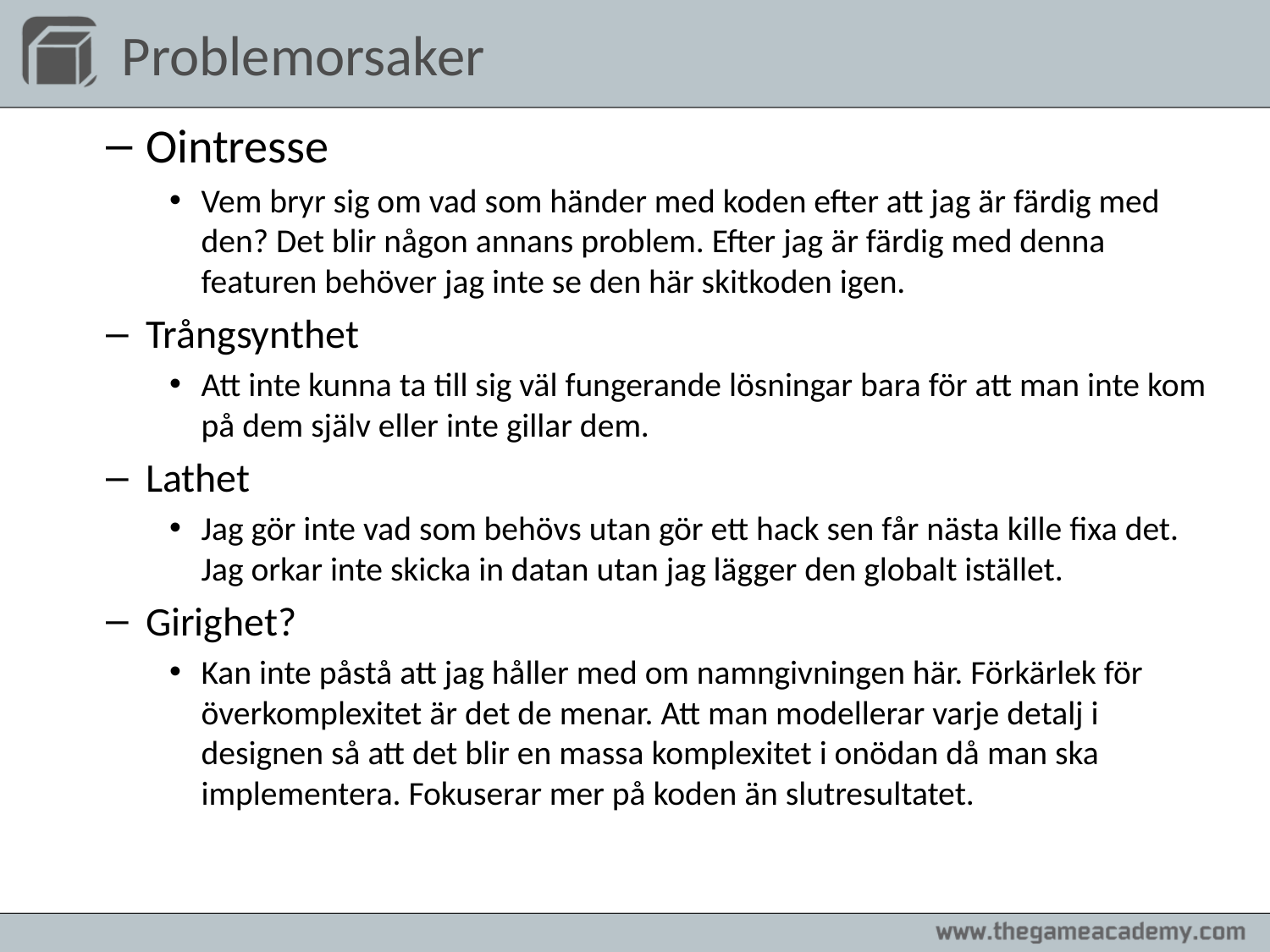

# Problemorsaker
Ointresse
Vem bryr sig om vad som händer med koden efter att jag är färdig med den? Det blir någon annans problem. Efter jag är färdig med denna featuren behöver jag inte se den här skitkoden igen.
Trångsynthet
Att inte kunna ta till sig väl fungerande lösningar bara för att man inte kom på dem själv eller inte gillar dem.
Lathet
Jag gör inte vad som behövs utan gör ett hack sen får nästa kille fixa det. Jag orkar inte skicka in datan utan jag lägger den globalt istället.
Girighet?
Kan inte påstå att jag håller med om namngivningen här. Förkärlek för överkomplexitet är det de menar. Att man modellerar varje detalj i designen så att det blir en massa komplexitet i onödan då man ska implementera. Fokuserar mer på koden än slutresultatet.